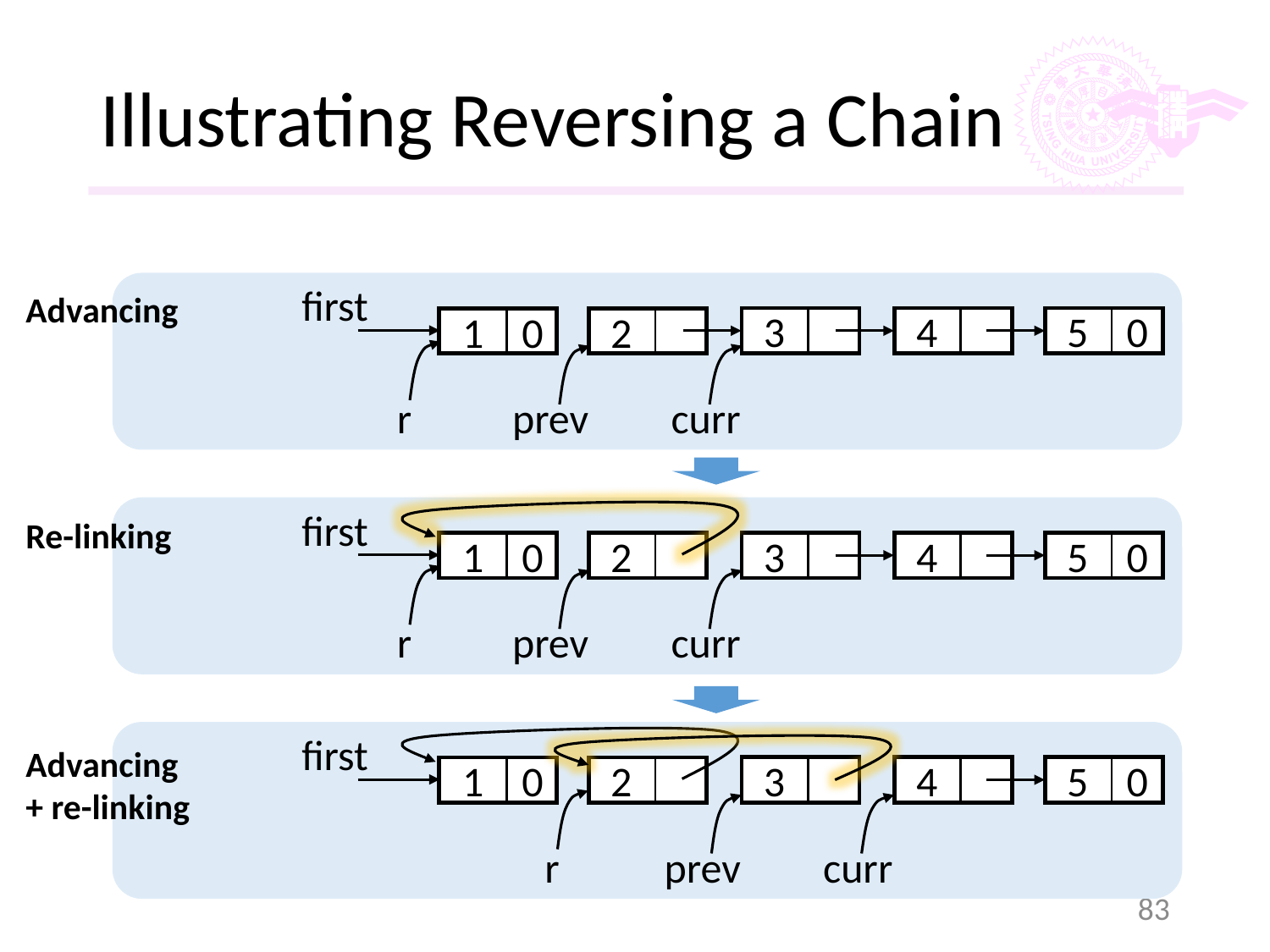

# Illustrating Reversing a Chain

first
Advancing
3

4

5

0
1

0
2

r
curr
prev

first

Re-linking
3

4

5

0
1

0
2

r
curr
prev

first

Advancing
+ re-linking

3

4

5

0
1

0
2

r
curr
prev
83